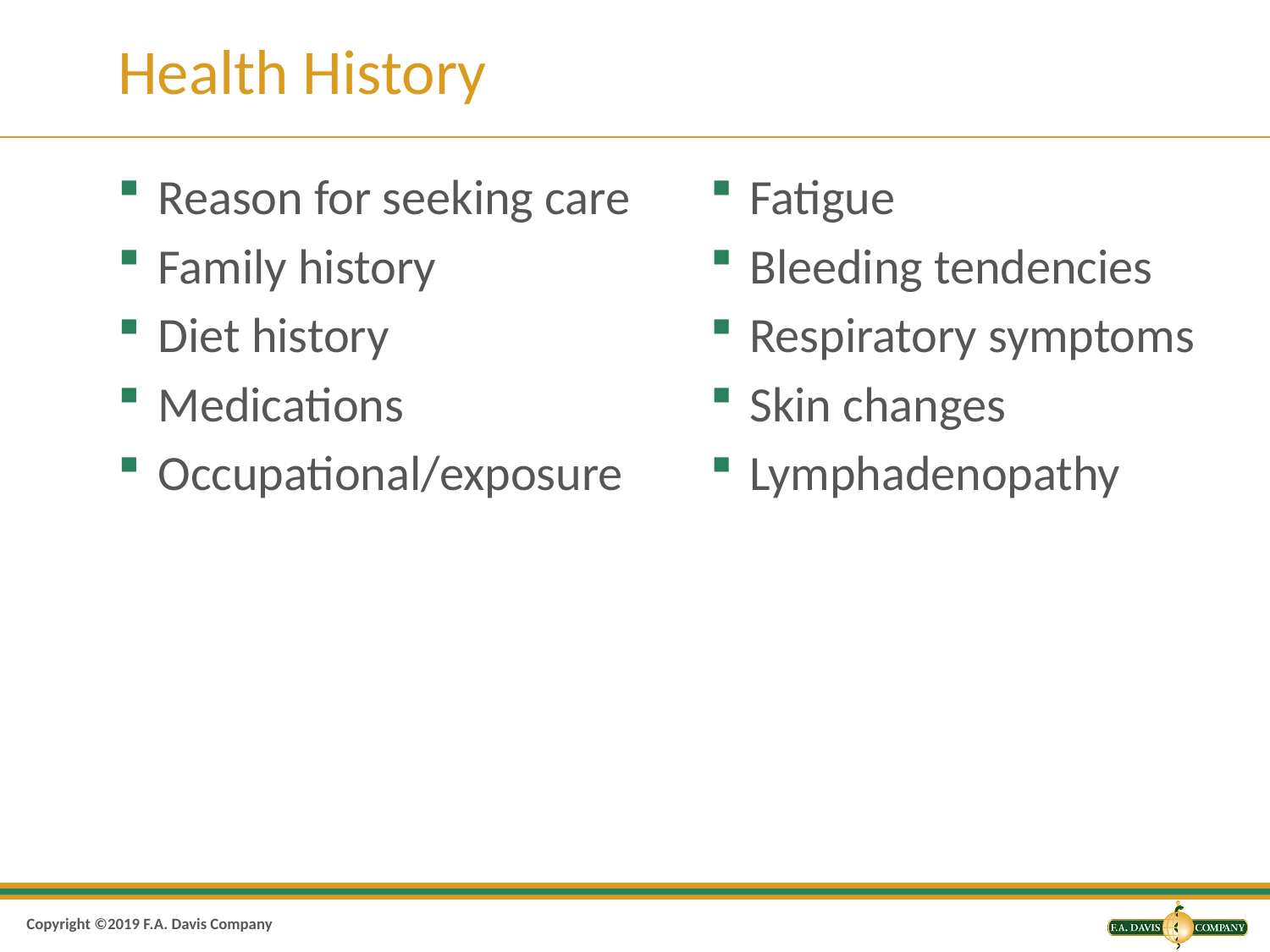

# Health History
Reason for seeking care
Family history
Diet history
Medications
Occupational/exposure
Fatigue
Bleeding tendencies
Respiratory symptoms
Skin changes
Lymphadenopathy